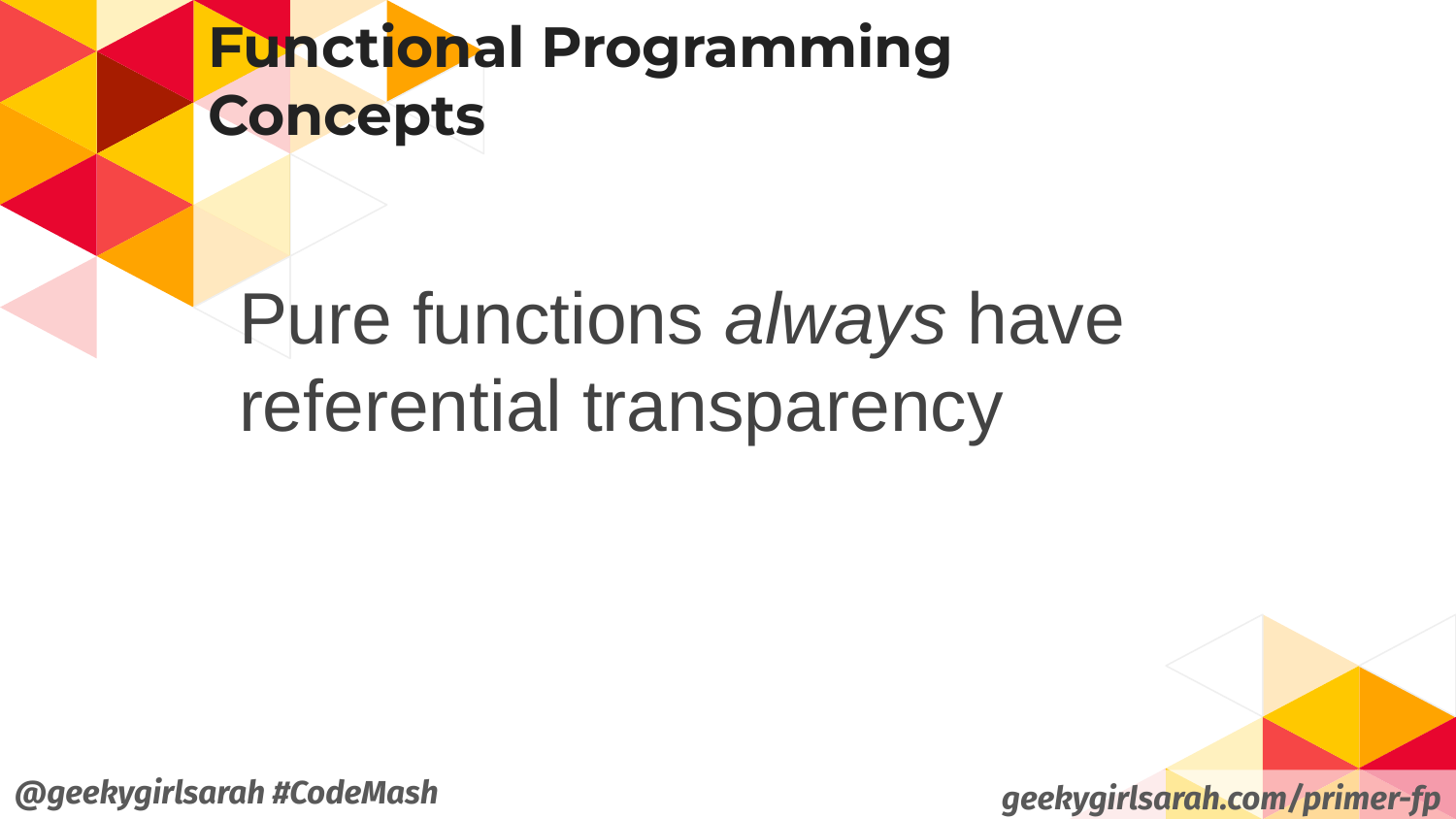

# Functional Programming Concepts
Pure functions always have referential transparency